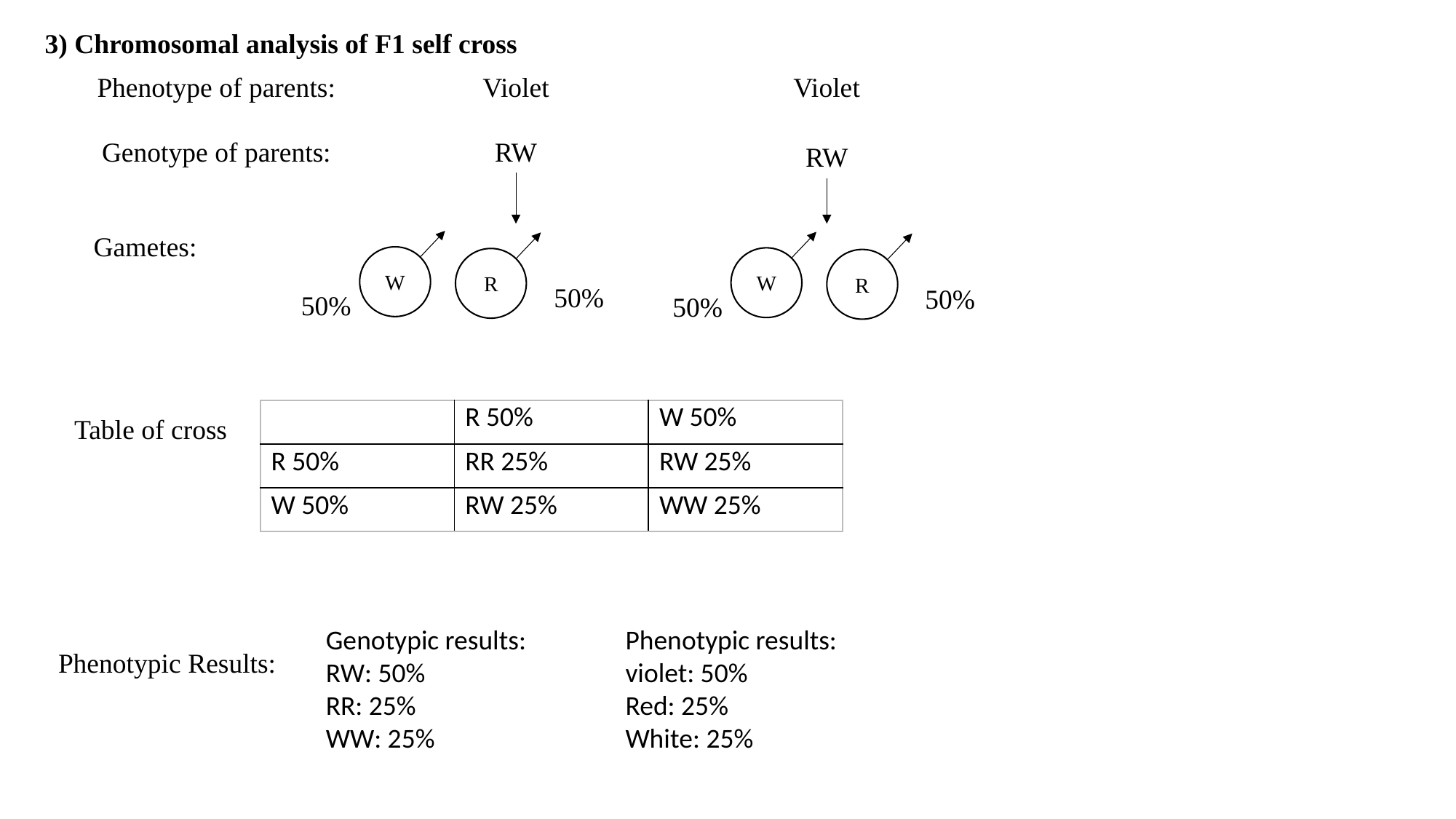

3) Chromosomal analysis of F1 self cross
Phenotype of parents:
Violet
Violet
Genotype of parents:
RW
RW
Gametes:
W
W
R
R
50%
50%
50%
50%
|  | R 50% | W 50% |
| --- | --- | --- |
| R 50% | RR 25% | RW 25% |
| W 50% | RW 25% | WW 25% |
Table of cross
Genotypic results:
RW: 50%
RR: 25%
WW: 25%
Phenotypic results:
violet: 50%
Red: 25%
White: 25%
Phenotypic Results: